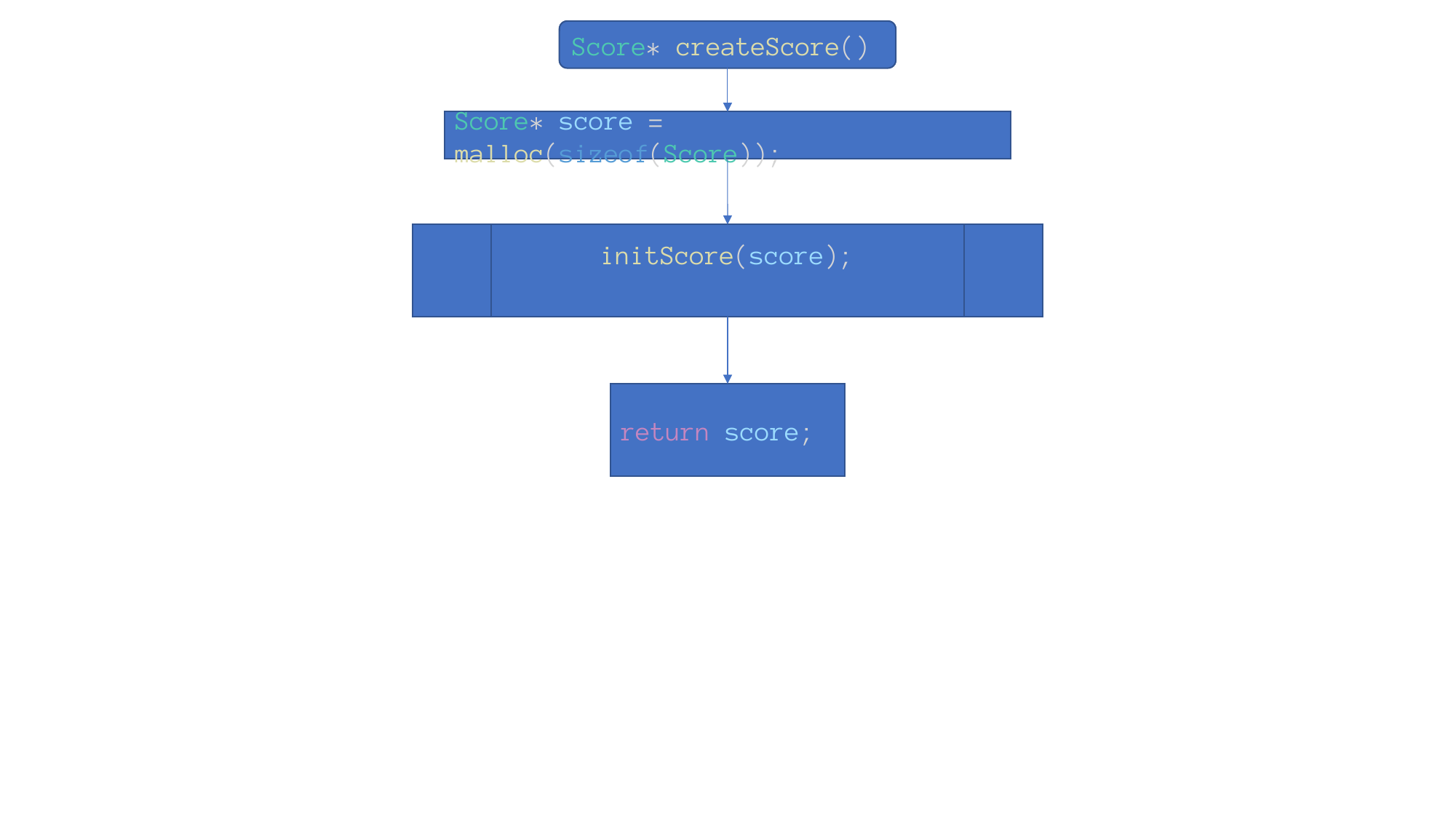

Score* createScore()
Score* score = malloc(sizeof(Score));
initScore(score);

return score;